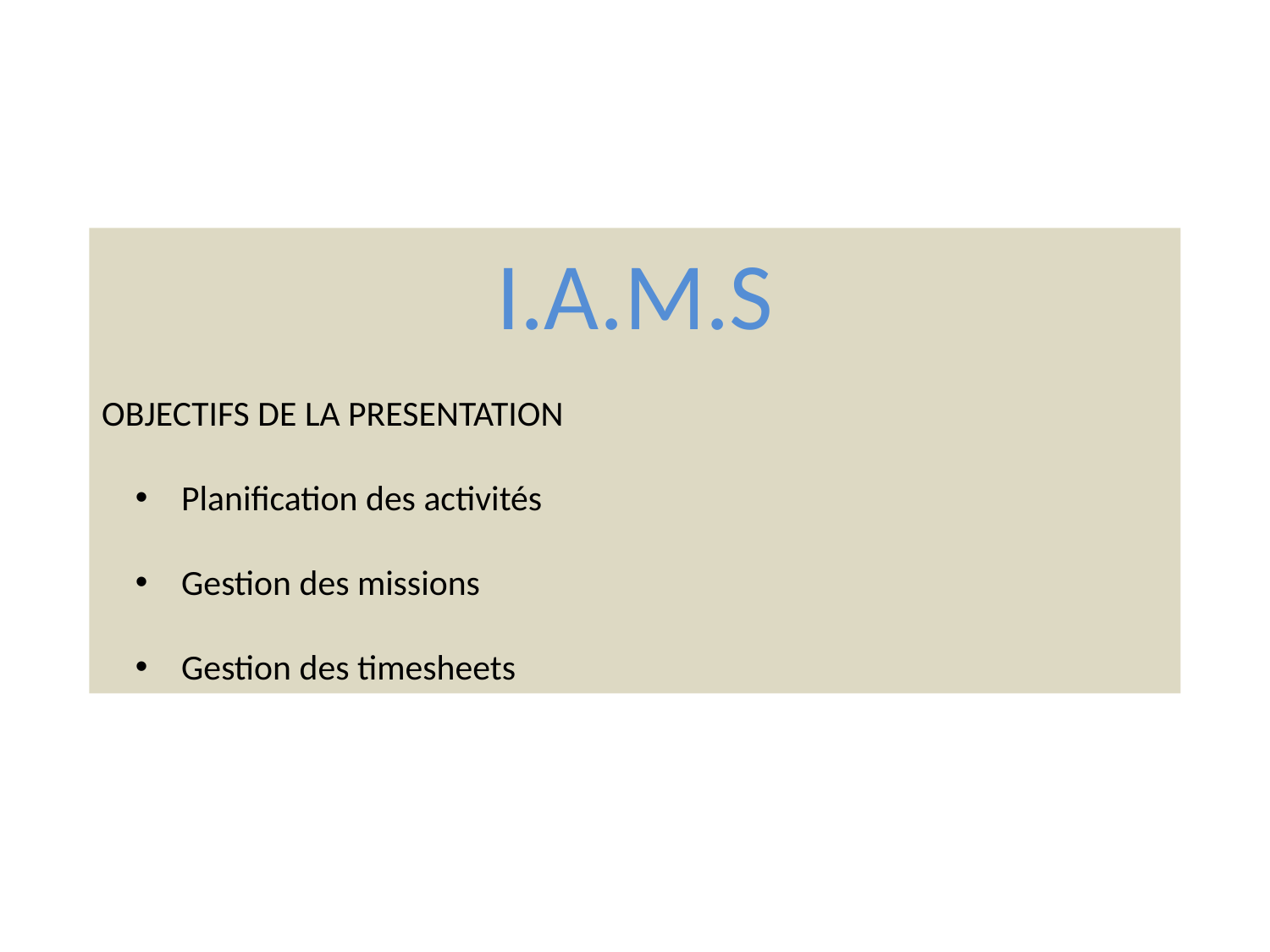

I.A.M.S

OBJECTIFS DE LA PRESENTATION

  Planification des activités

  Gestion des missions

  Gestion des timesheets